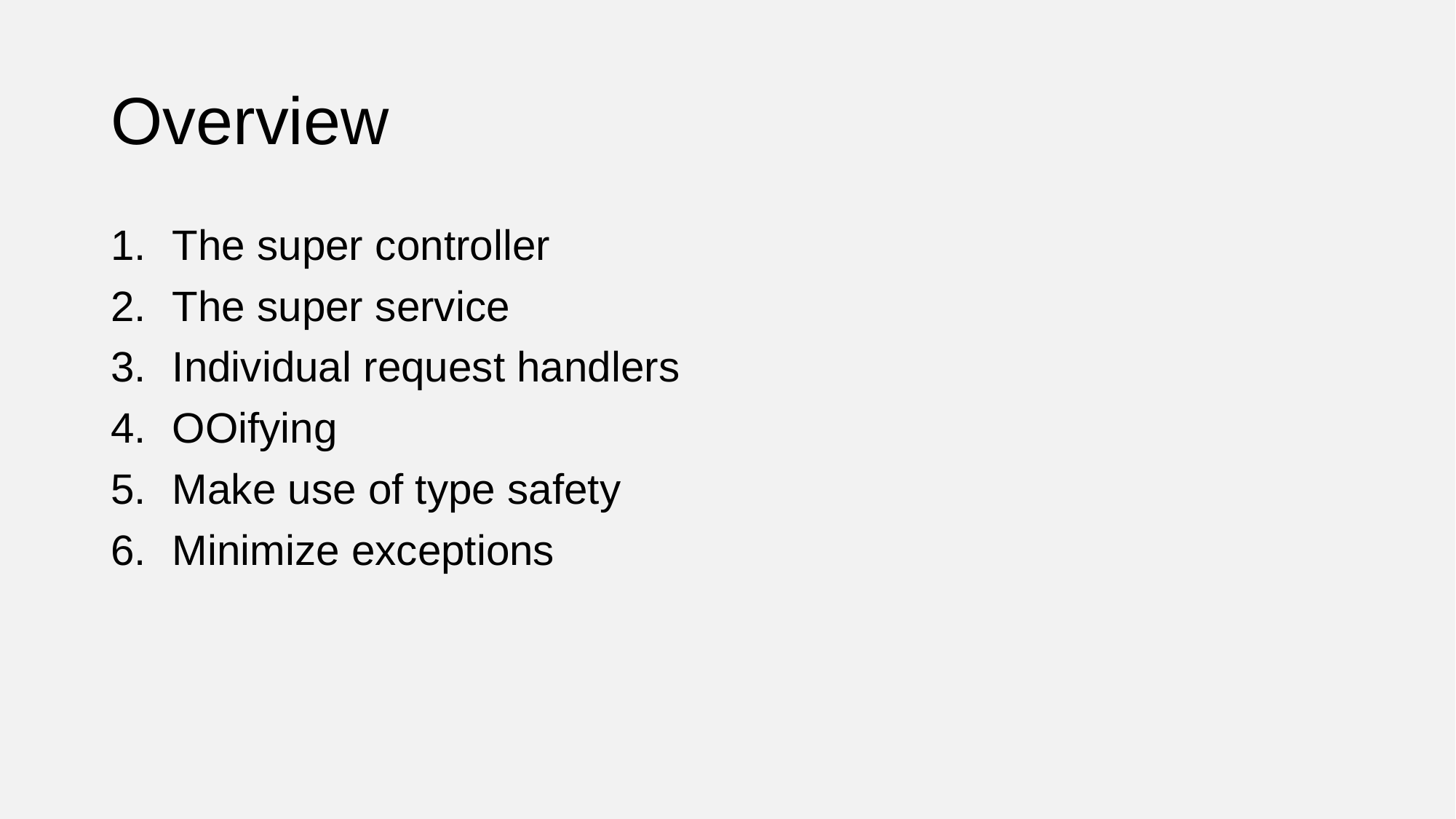

# Overview
The super controller
The super service
Individual request handlers
OOifying
Make use of type safety
Minimize exceptions